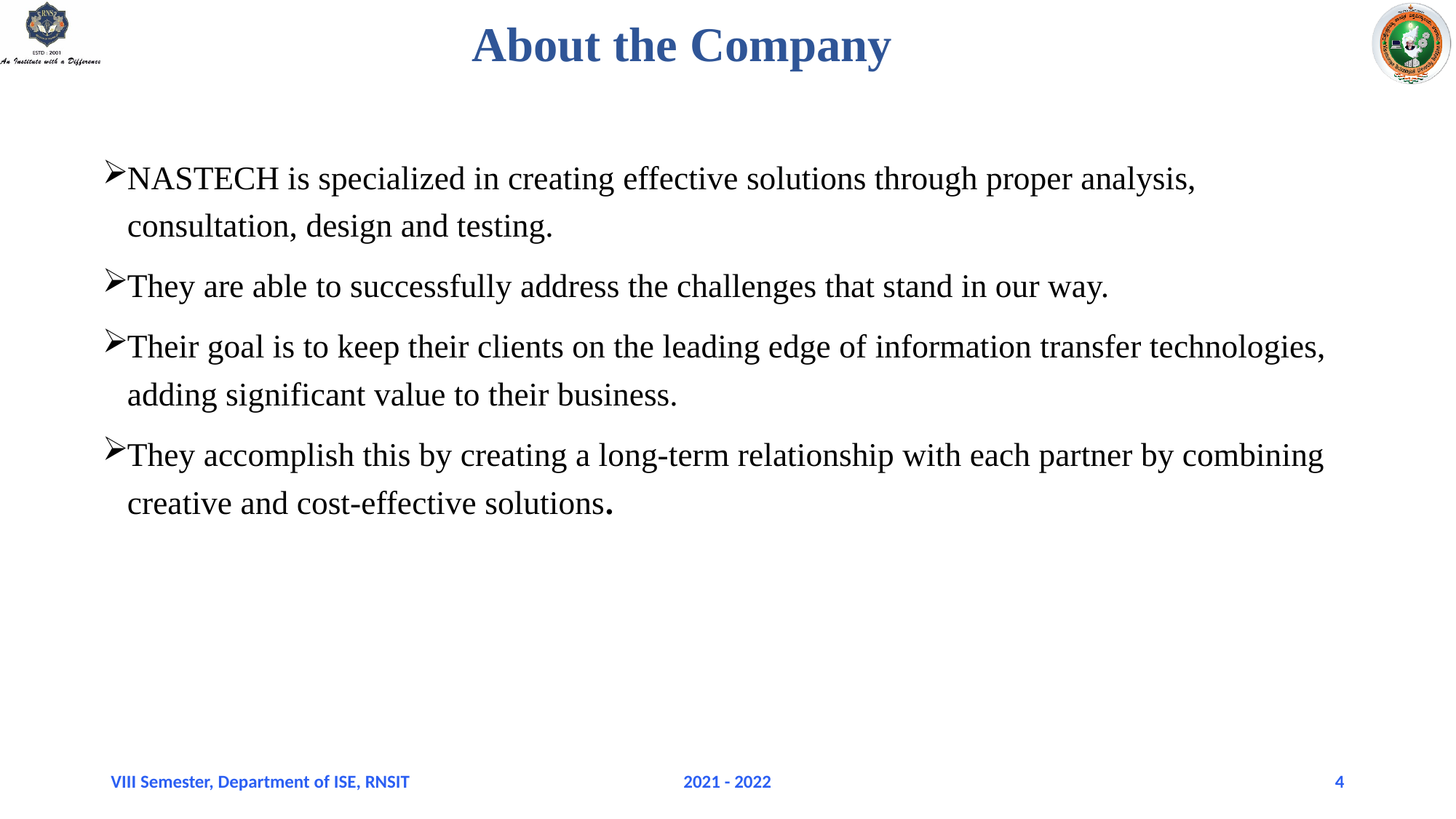

# About the Company
NASTECH is specialized in creating effective solutions through proper analysis, consultation, design and testing.
They are able to successfully address the challenges that stand in our way.
Their goal is to keep their clients on the leading edge of information transfer technologies, adding significant value to their business.
They accomplish this by creating a long-term relationship with each partner by combining creative and cost-effective solutions.

VIII Semester, Department of ISE, RNSIT
2021 - 2022
4